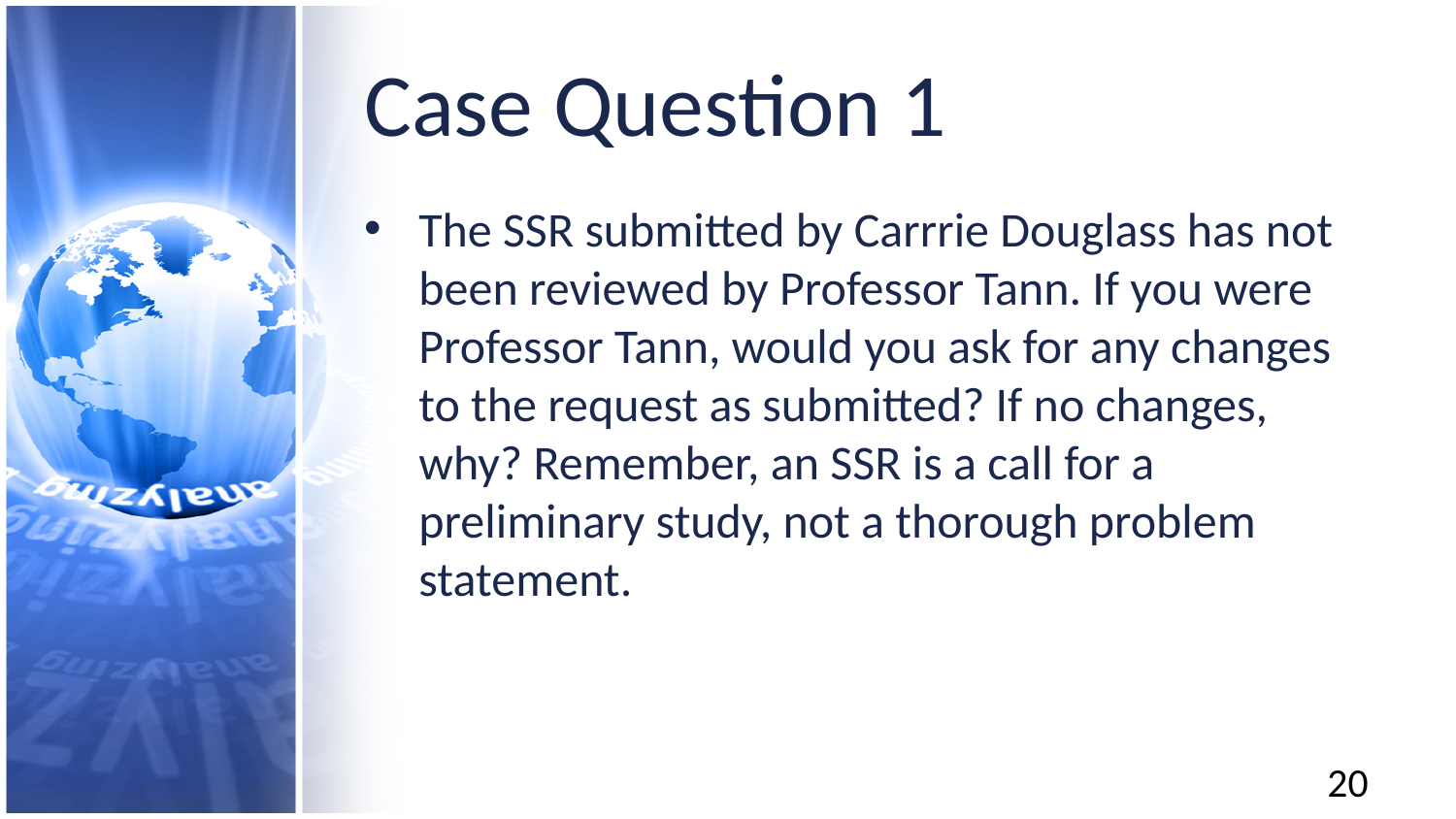

# Case Question 1
The SSR submitted by Carrrie Douglass has not been reviewed by Professor Tann. If you were Professor Tann, would you ask for any changes to the request as submitted? If no changes, why? Remember, an SSR is a call for a preliminary study, not a thorough problem statement.
20